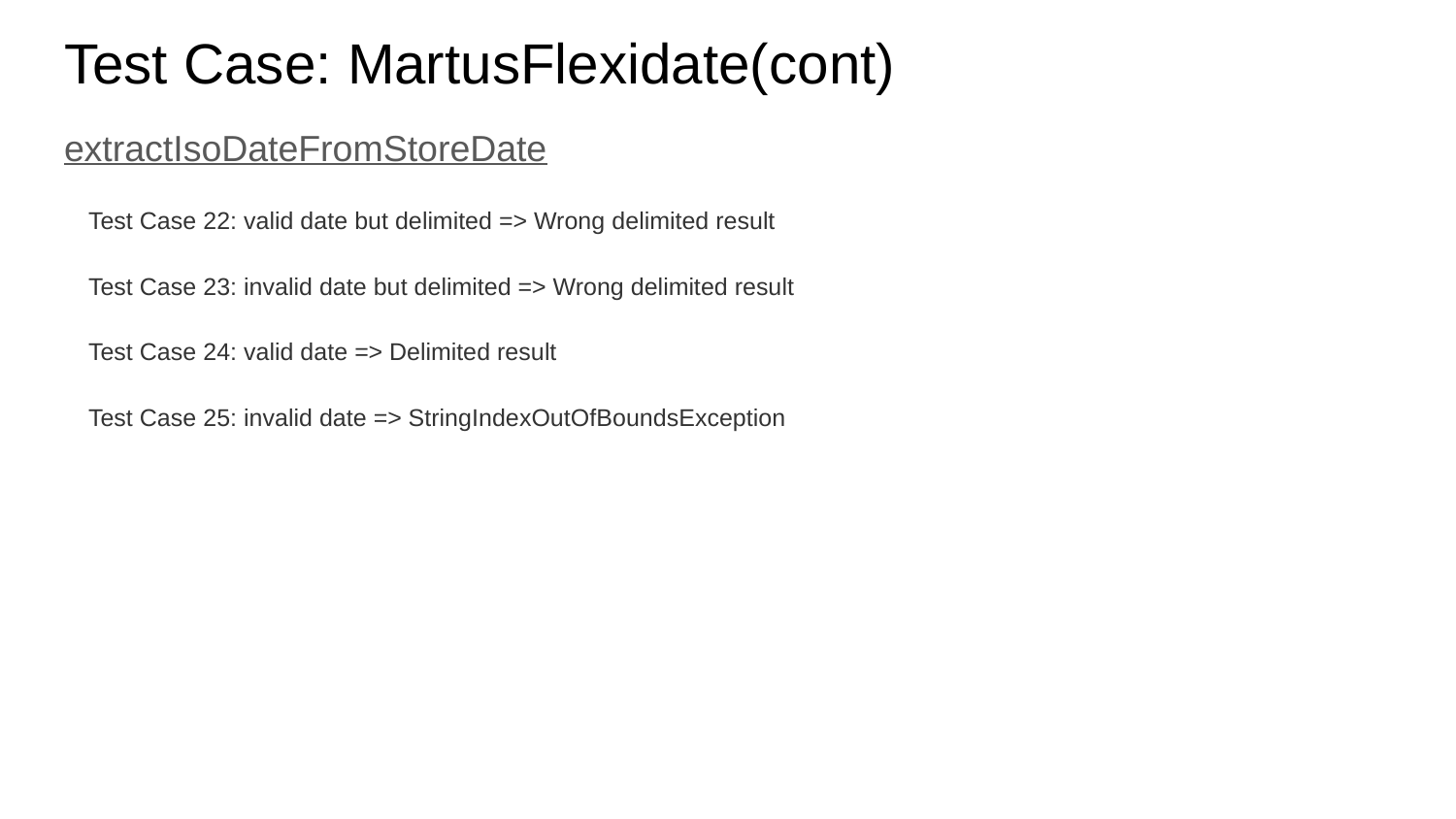

# Test Case: MartusFlexidate(cont)
extractIsoDateFromStoreDate
Test Case 22: valid date but delimited => Wrong delimited result
Test Case 23: invalid date but delimited => Wrong delimited result
Test Case 24: valid date => Delimited result
Test Case 25: invalid date => StringIndexOutOfBoundsException